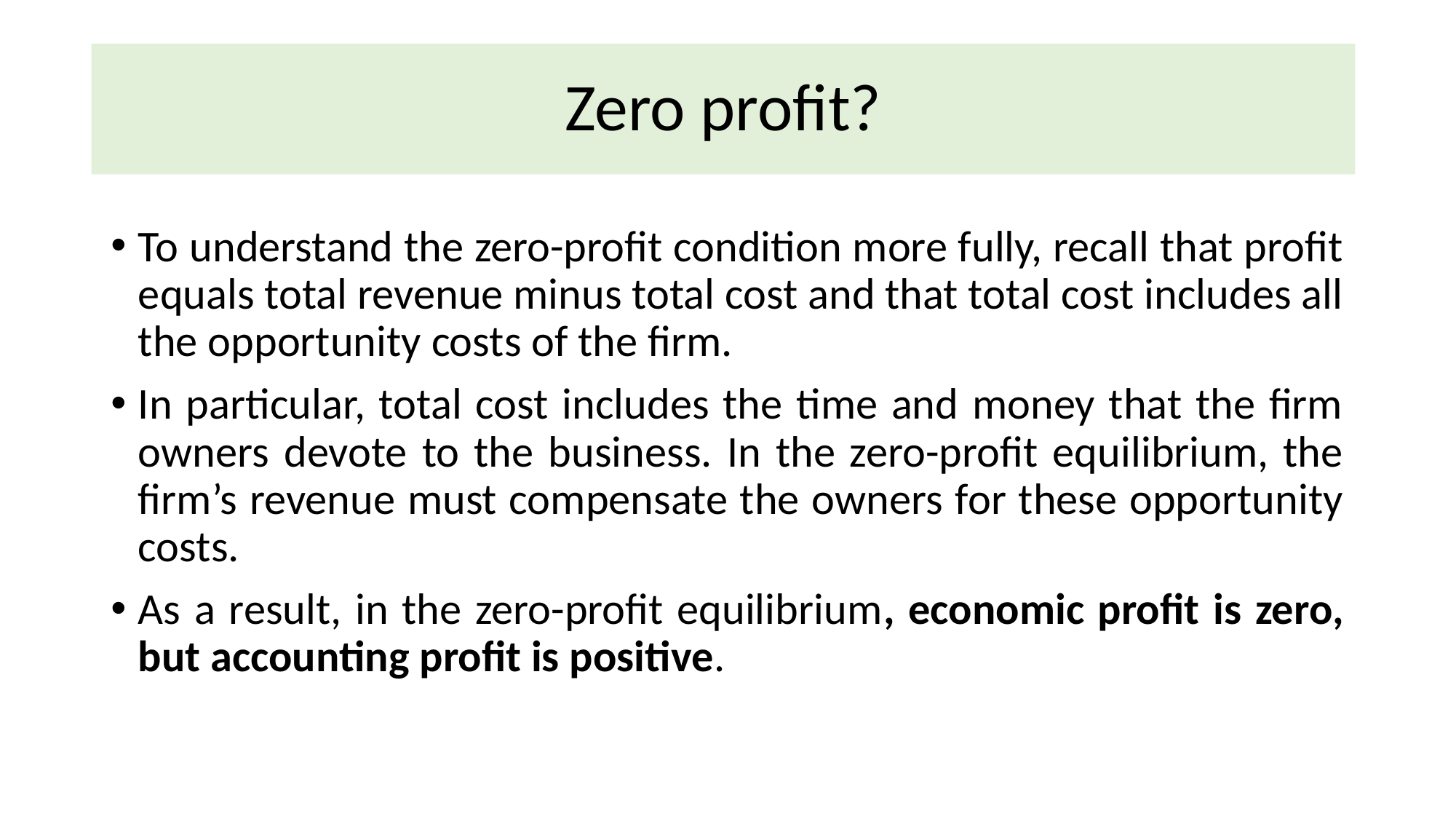

# Zero profit?
To understand the zero-profit condition more fully, recall that profit equals total revenue minus total cost and that total cost includes all the opportunity costs of the firm.
In particular, total cost includes the time and money that the firm owners devote to the business. In the zero-profit equilibrium, the firm’s revenue must compensate the owners for these opportunity costs.
As a result, in the zero-profit equilibrium, economic profit is zero, but accounting profit is positive.